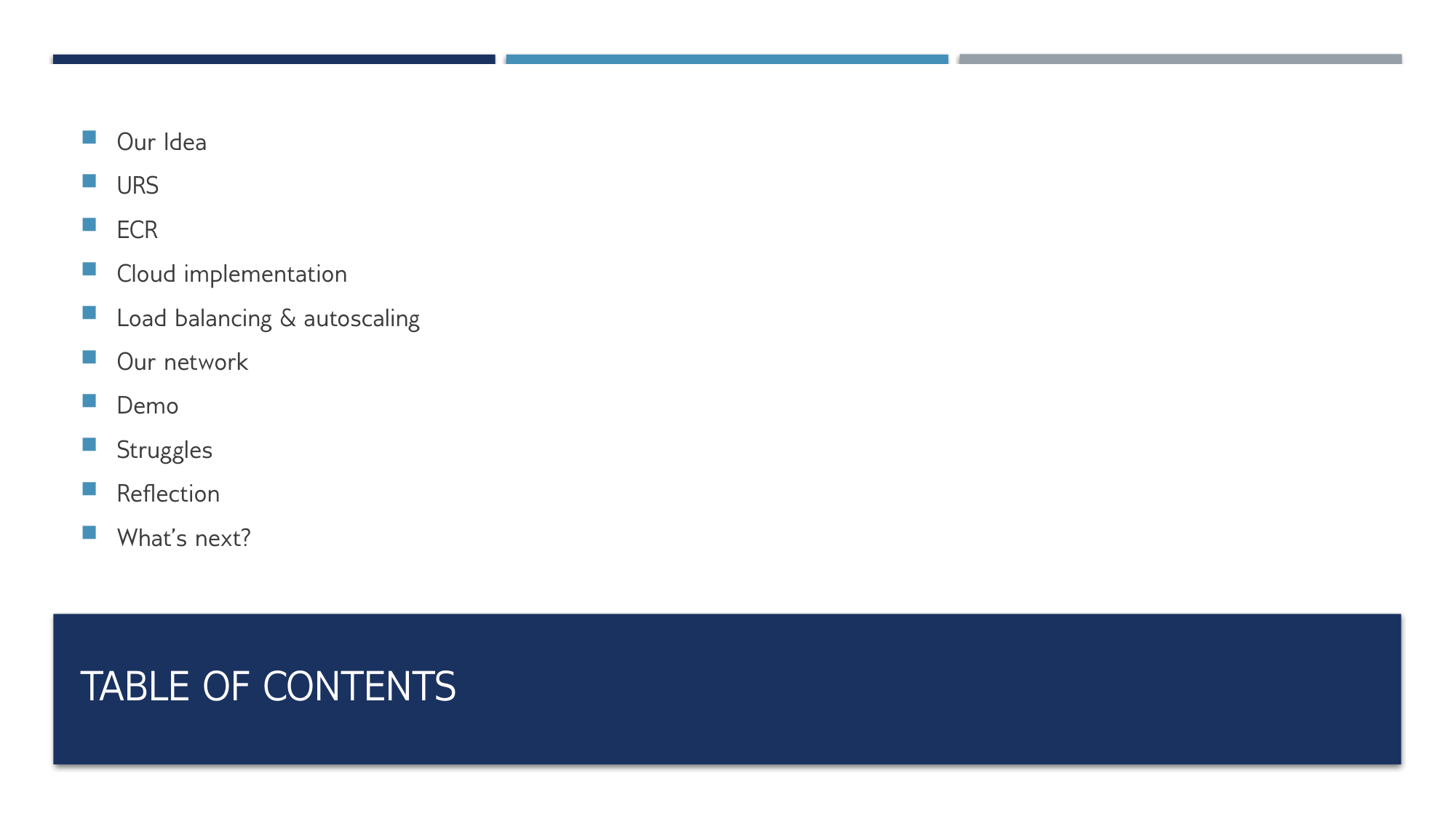

Our Idea
URS
ECR
Cloud implementation
Load balancing & autoscaling
Our network
Demo
Struggles
Reflection
What’s next?

# Table of contents